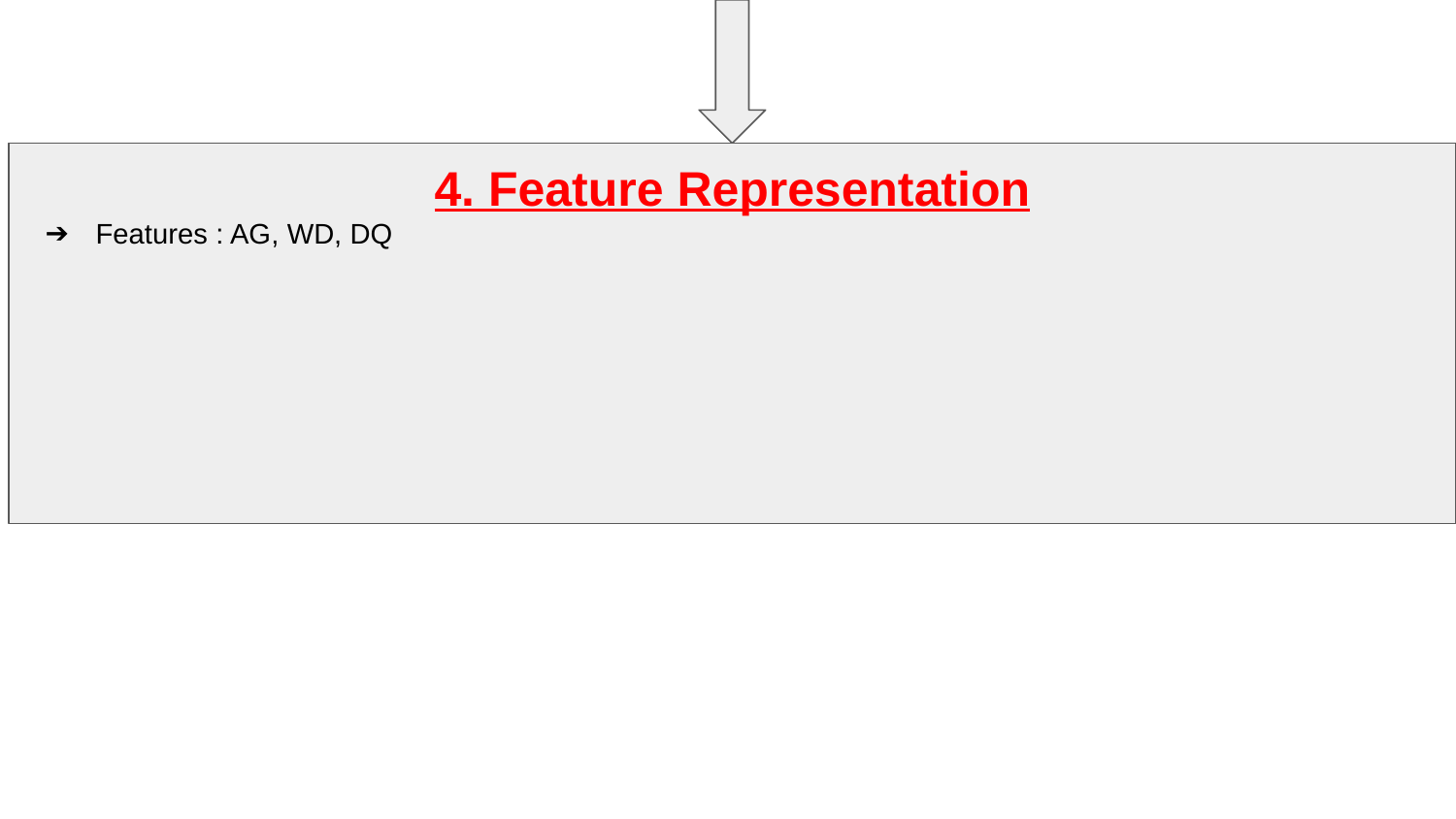

4. Feature Representation
Features : AG, WD, DQ